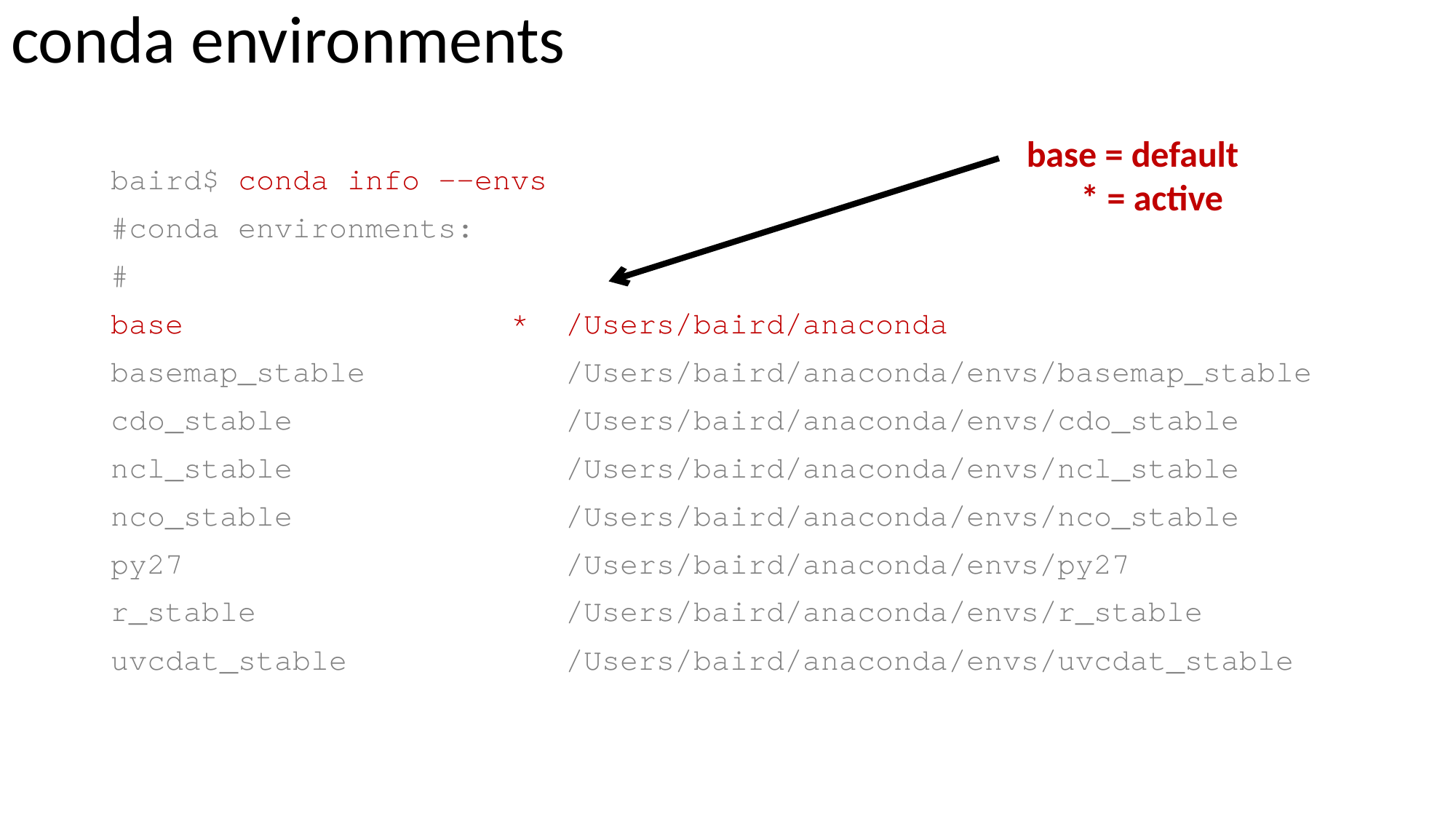

# conda environments
base = default
* = active
baird$ conda info --envs
#conda environments:
#
base                  *  /Users/baird/anaconda
basemap_stable           /Users/baird/anaconda/envs/basemap_stable
cdo_stable               /Users/baird/anaconda/envs/cdo_stable
ncl_stable               /Users/baird/anaconda/envs/ncl_stable
nco_stable               /Users/baird/anaconda/envs/nco_stable
py27                     /Users/baird/anaconda/envs/py27
r_stable                 /Users/baird/anaconda/envs/r_stable
uvcdat_stable            /Users/baird/anaconda/envs/uvcdat_stable